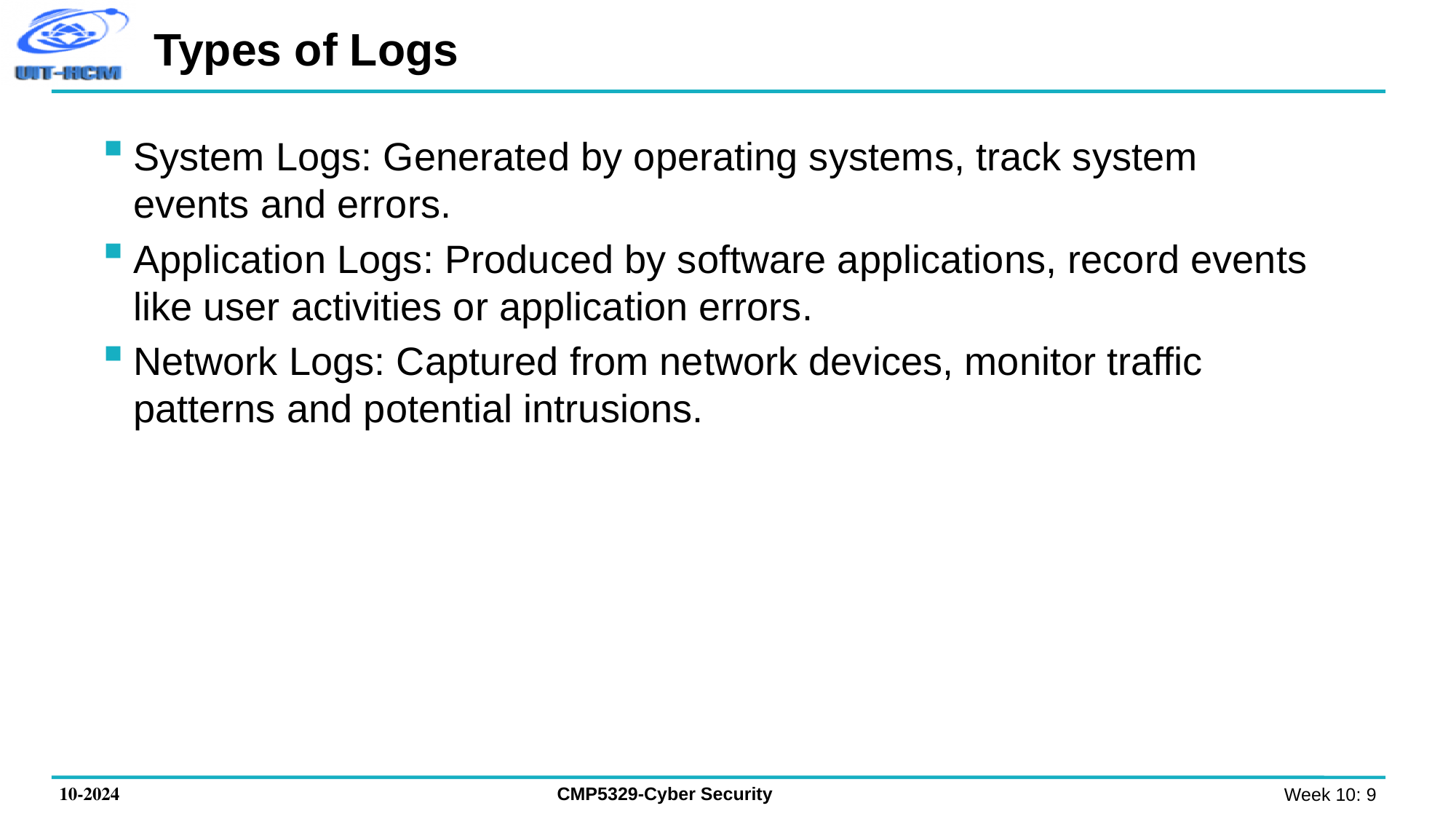

# Types of Logs
System Logs: Generated by operating systems, track system events and errors.
Application Logs: Produced by software applications, record events like user activities or application errors.
Network Logs: Captured from network devices, monitor traffic patterns and potential intrusions.